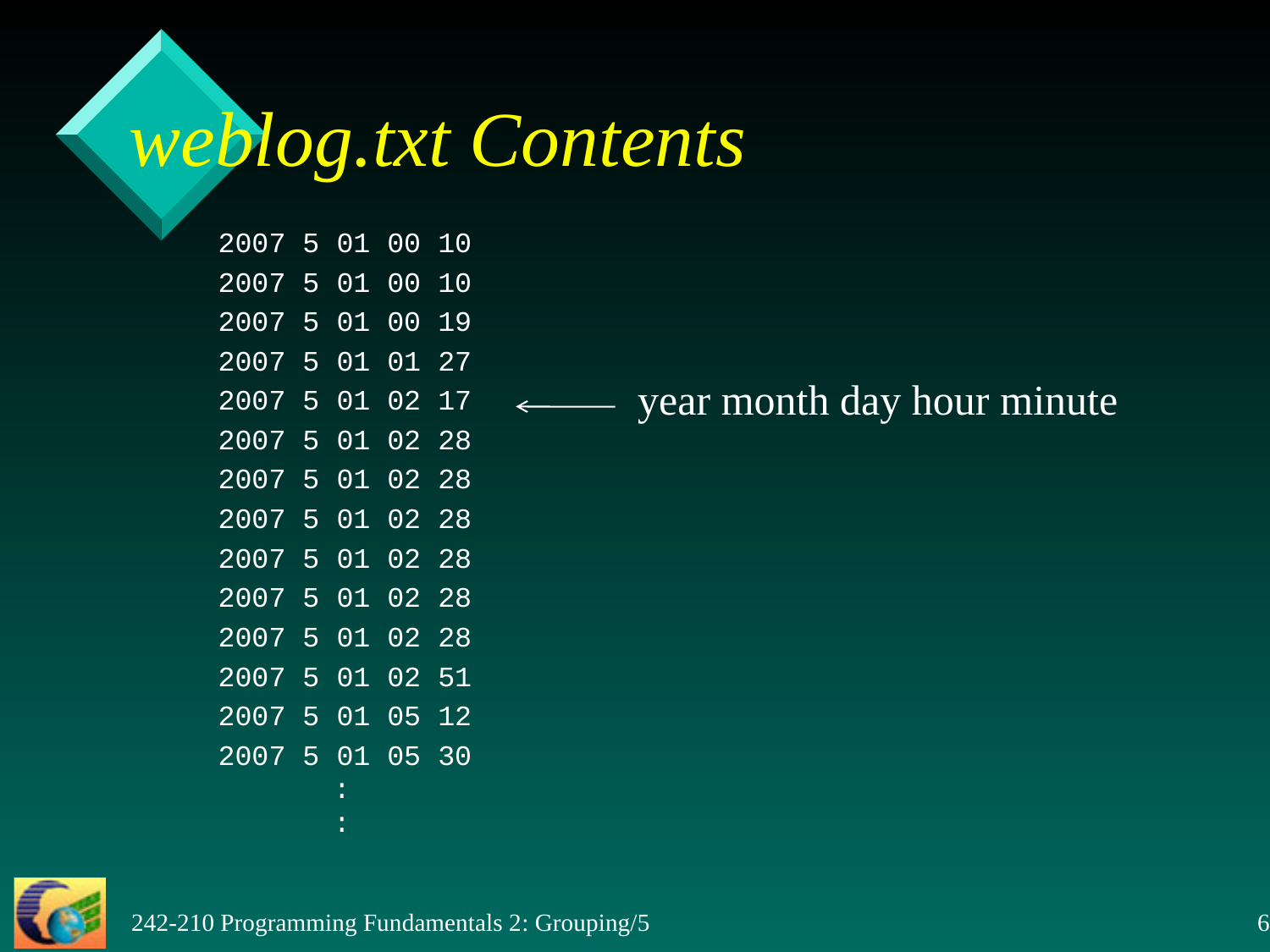

# weblog.txt Contents
2007 5 01 00 10
2007 5 01 00 10
2007 5 01 00 19
2007 5 01 01 27
2007 5 01 02 17
2007 5 01 02 28
2007 5 01 02 28
2007 5 01 02 28
2007 5 01 02 28
2007 5 01 02 28
2007 5 01 02 28
2007 5 01 02 51
2007 5 01 05 12
2007 5 01 05 30
    :
    :
year month day hour minute